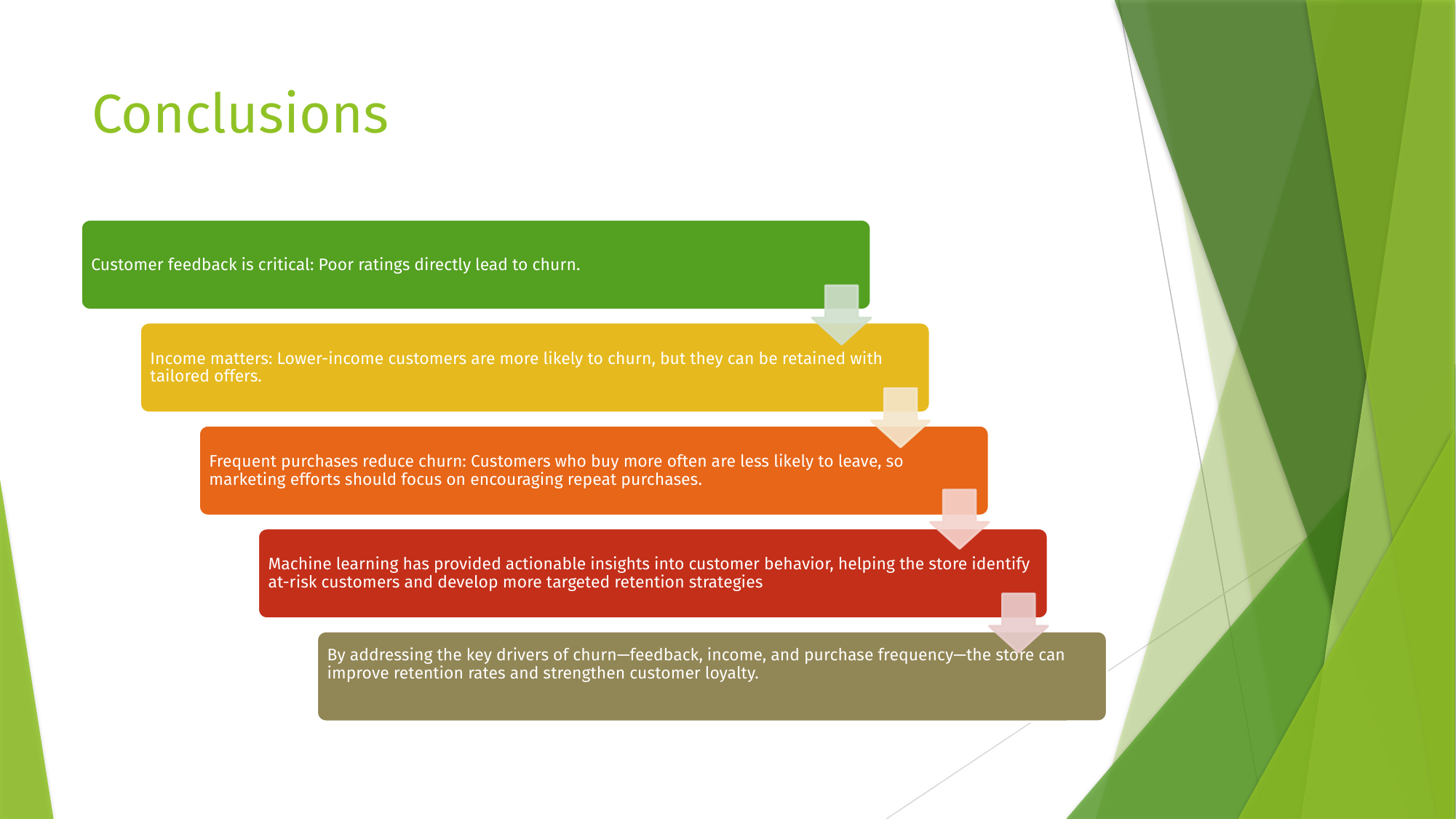

# Conclusions
Customer feedback is critical: Poor ratings directly lead to churn.
Income matters: Lower-income customers are more likely to churn, but they can be retained with tailored offers.
Frequent purchases reduce churn: Customers who buy more often are less likely to leave, so marketing efforts should focus on encouraging repeat purchases.
Machine learning has provided actionable insights into customer behavior, helping the store identify at-risk customers and develop more targeted retention strategies
By addressing the key drivers of churn—feedback, income, and purchase frequency—the store can improve retention rates and strengthen customer loyalty.